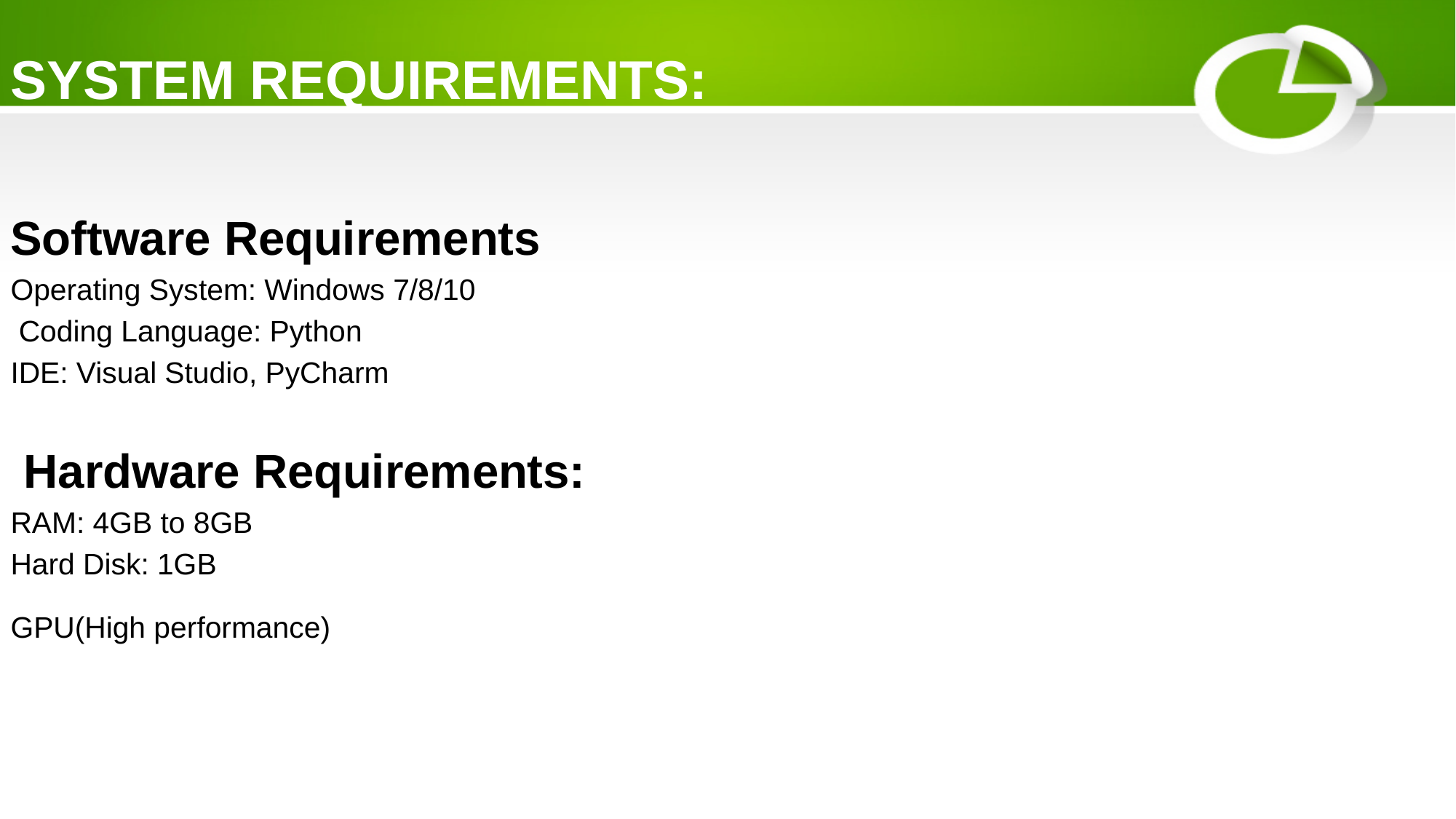

# SYSTEM REQUIREMENTS:
Software Requirements
Operating System: Windows 7/8/10
 Coding Language: Python
IDE: Visual Studio, PyCharm

 Hardware Requirements:
RAM: 4GB to 8GB
Hard Disk: 1GB
GPU(High performance)